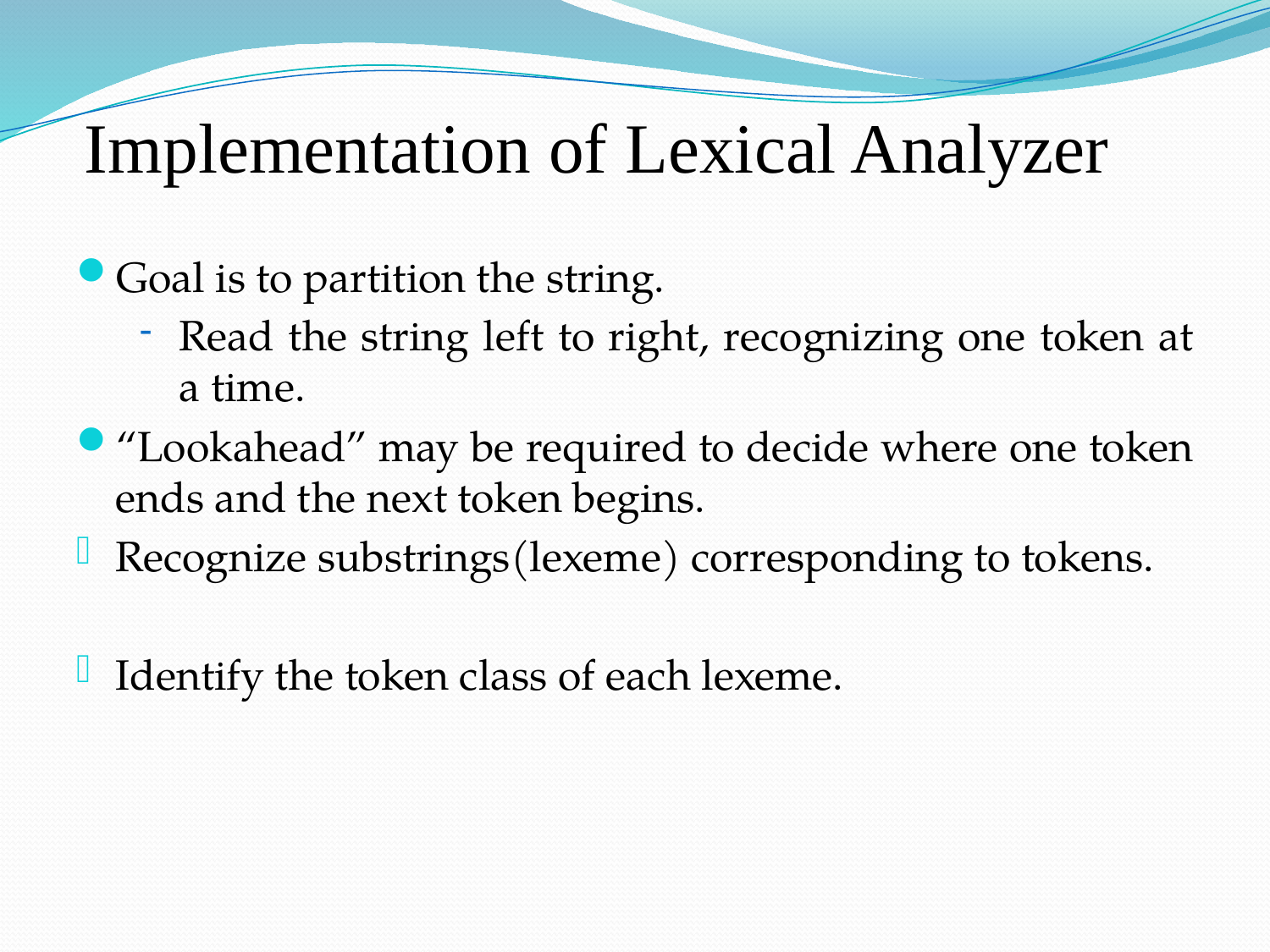

# Implementation of Lexical Analyzer
Goal is to partition the string.
Read the string left to right, recognizing one token at a time.
“Lookahead” may be required to decide where one token ends and the next token begins.
Recognize substrings(lexeme) corresponding to tokens.

Identify the token class of each lexeme.